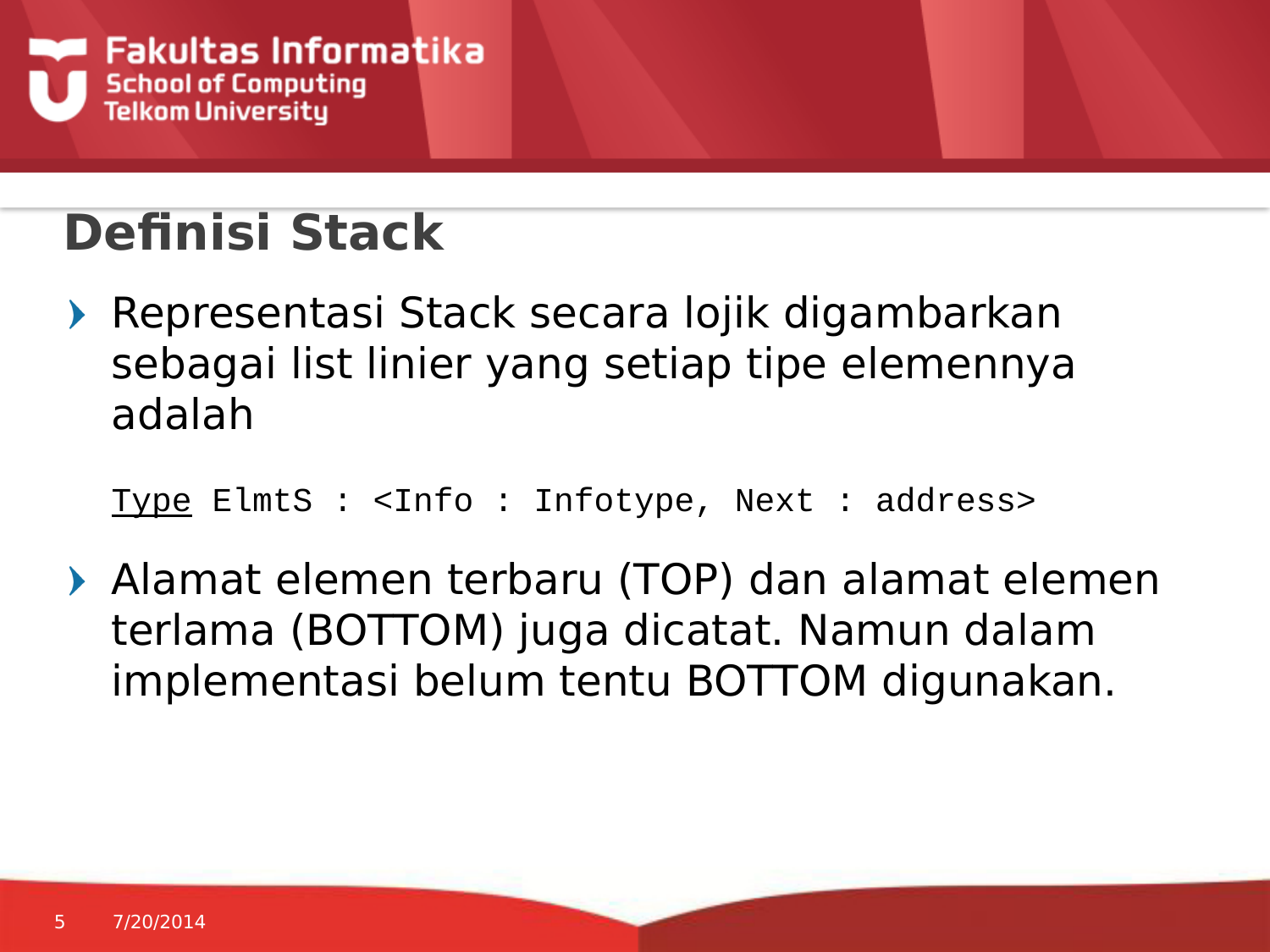

# Definisi Stack
Representasi Stack secara lojik digambarkan sebagai list linier yang setiap tipe elemennya adalah
	Type ElmtS : <Info : Infotype, Next : address>
Alamat elemen terbaru (TOP) dan alamat elemen terlama (BOTTOM) juga dicatat. Namun dalam implementasi belum tentu BOTTOM digunakan.

5
7/20/2014